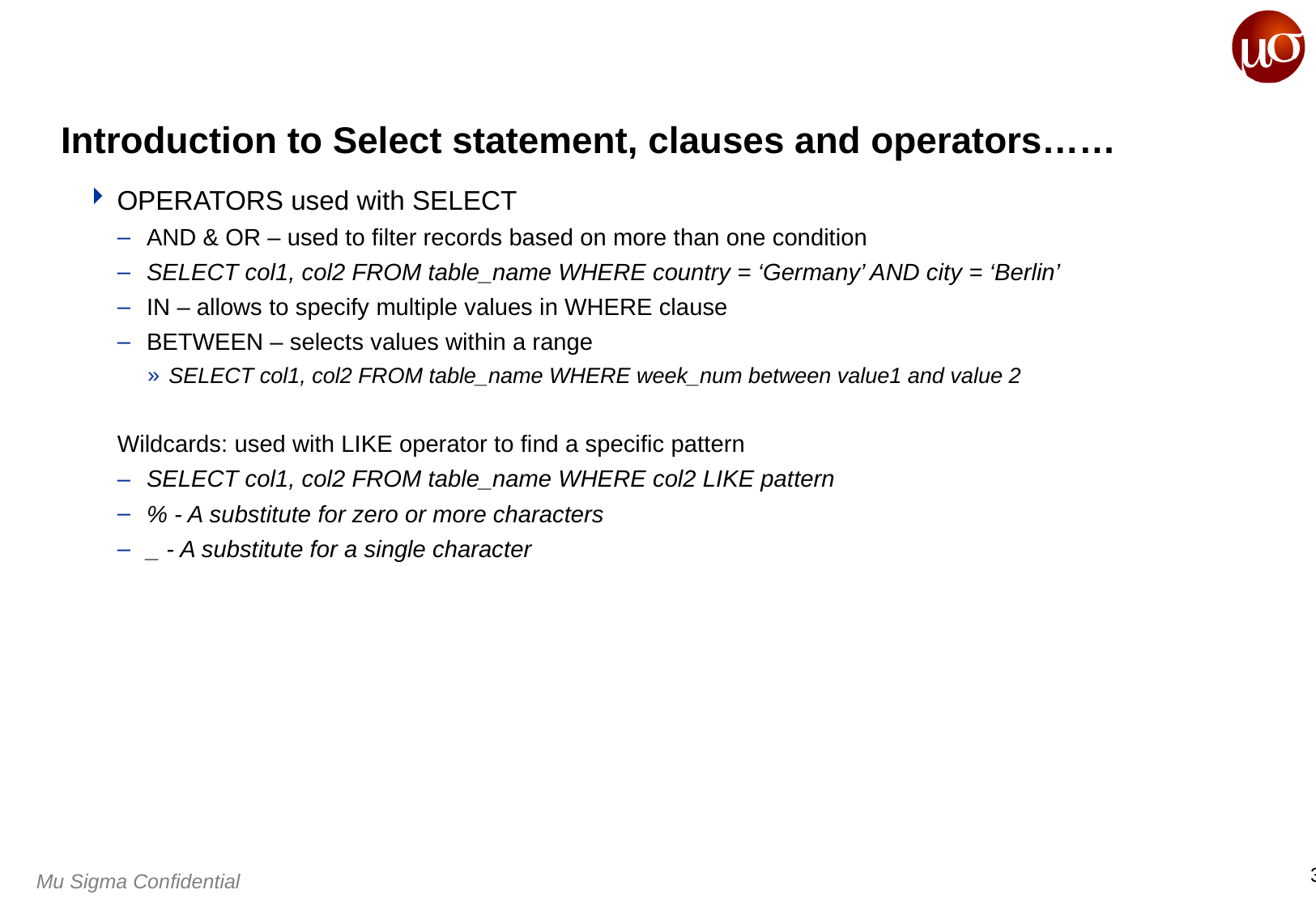

# Introduction to Select statement, clauses and operators……
OPERATORS used with SELECT
AND & OR – used to filter records based on more than one condition
SELECT col1, col2 FROM table_name WHERE country = ‘Germany’ AND city = ‘Berlin’
IN – allows to specify multiple values in WHERE clause
BETWEEN – selects values within a range
SELECT col1, col2 FROM table_name WHERE week_num between value1 and value 2

Wildcards: used with LIKE operator to find a specific pattern
SELECT col1, col2 FROM table_name WHERE col2 LIKE pattern
% - A substitute for zero or more characters
_ - A substitute for a single character